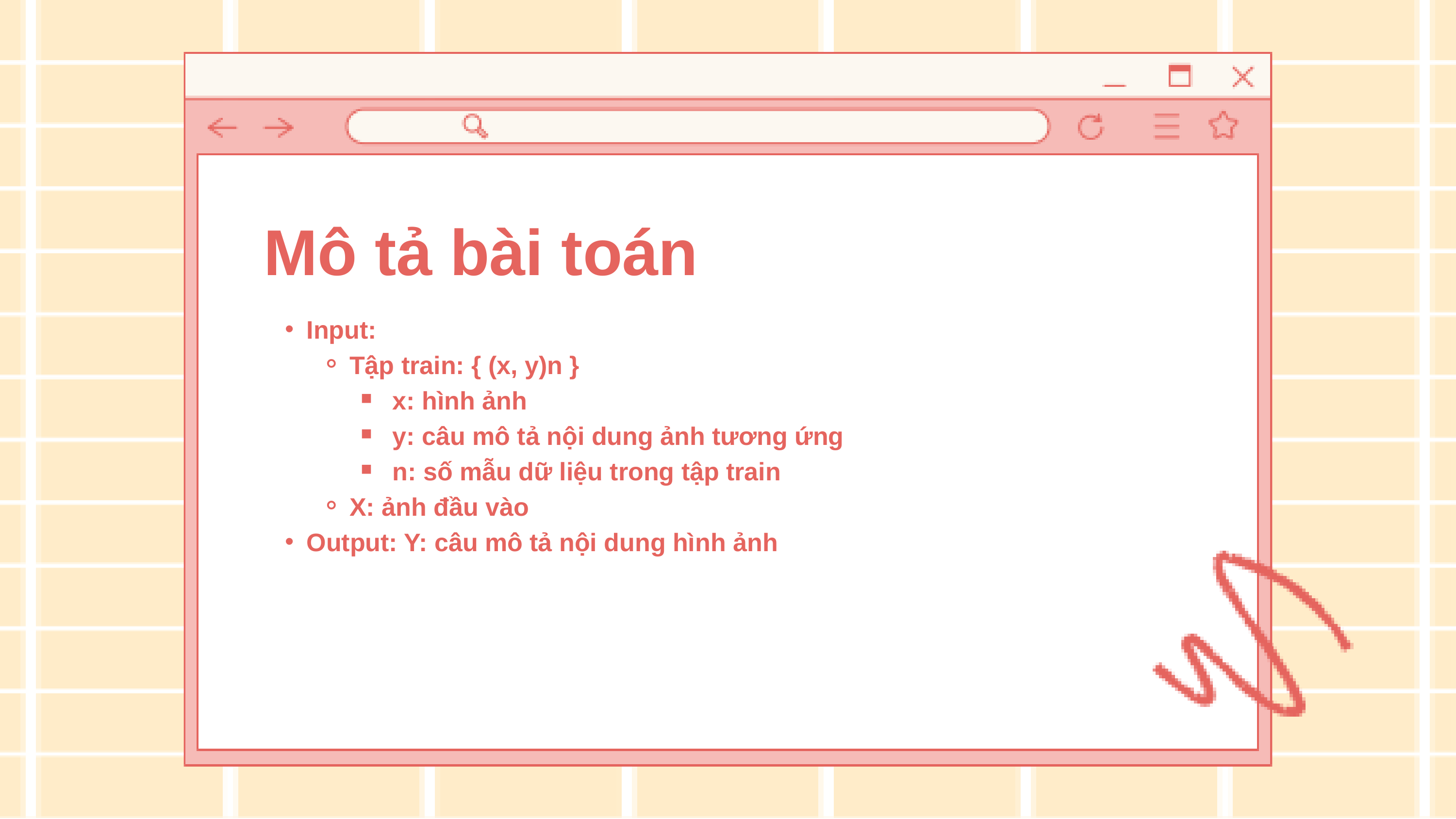

Mô tả bài toán
Input:
Tập train: { (x, y)n }
x: hình ảnh
y: câu mô tả nội dung ảnh tương ứng
n: số mẫu dữ liệu trong tập train
X: ảnh đầu vào
Output: Y: câu mô tả nội dung hình ảnh